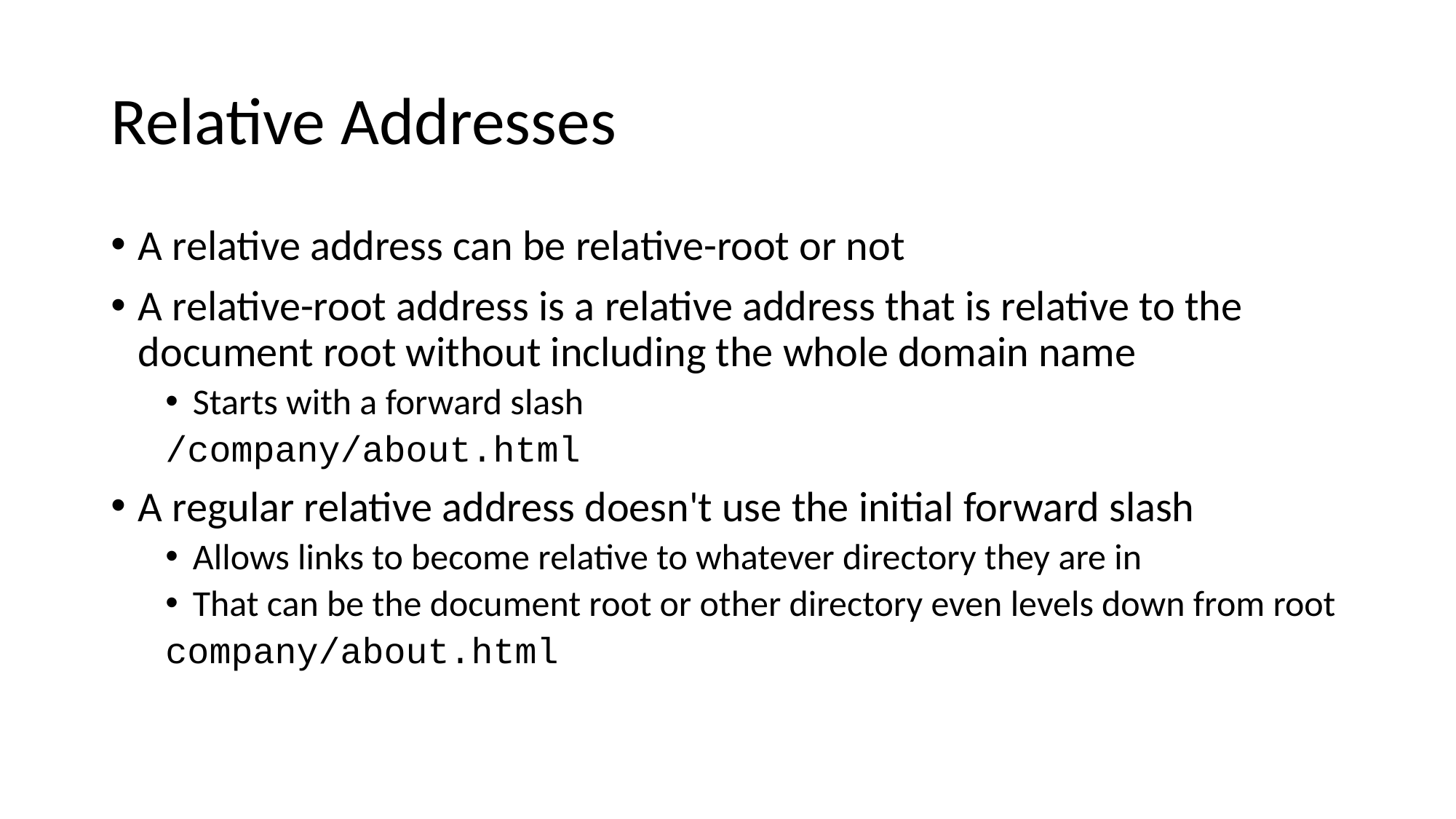

# Relative Addresses
A relative address can be relative-root or not
A relative-root address is a relative address that is relative to the document root without including the whole domain name
Starts with a forward slash
/company/about.html
A regular relative address doesn't use the initial forward slash
Allows links to become relative to whatever directory they are in
That can be the document root or other directory even levels down from root
company/about.html